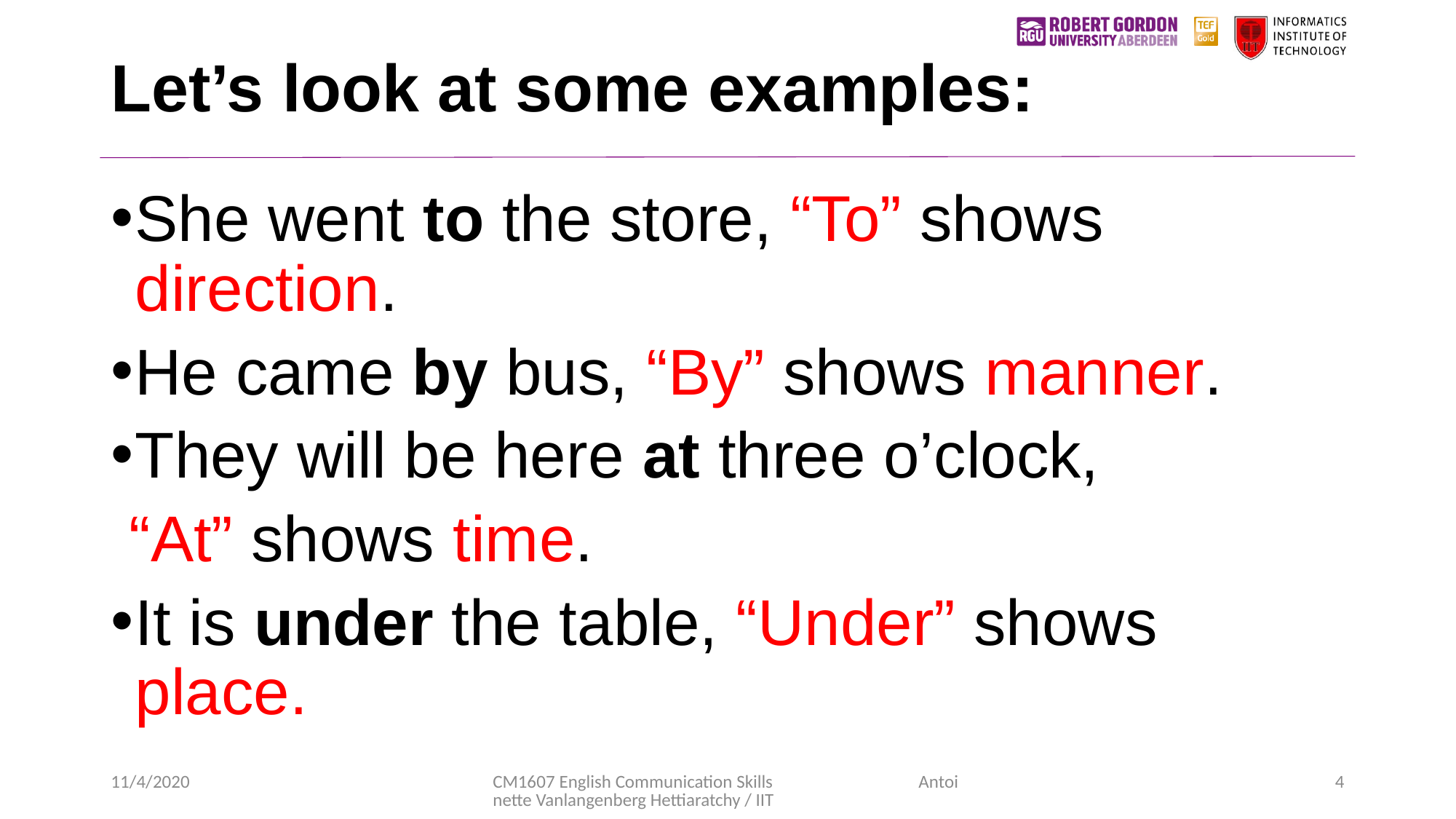

# Let’s look at some examples:
She went to the store, “To” shows direction.
He came by bus, “By” shows manner.
They will be here at three o’clock,
 “At” shows time.
It is under the table, “Under” shows place.

11/4/2020
CM1607 English Communication Skills                                   Antoinette Vanlangenberg Hettiaratchy / IIT
4